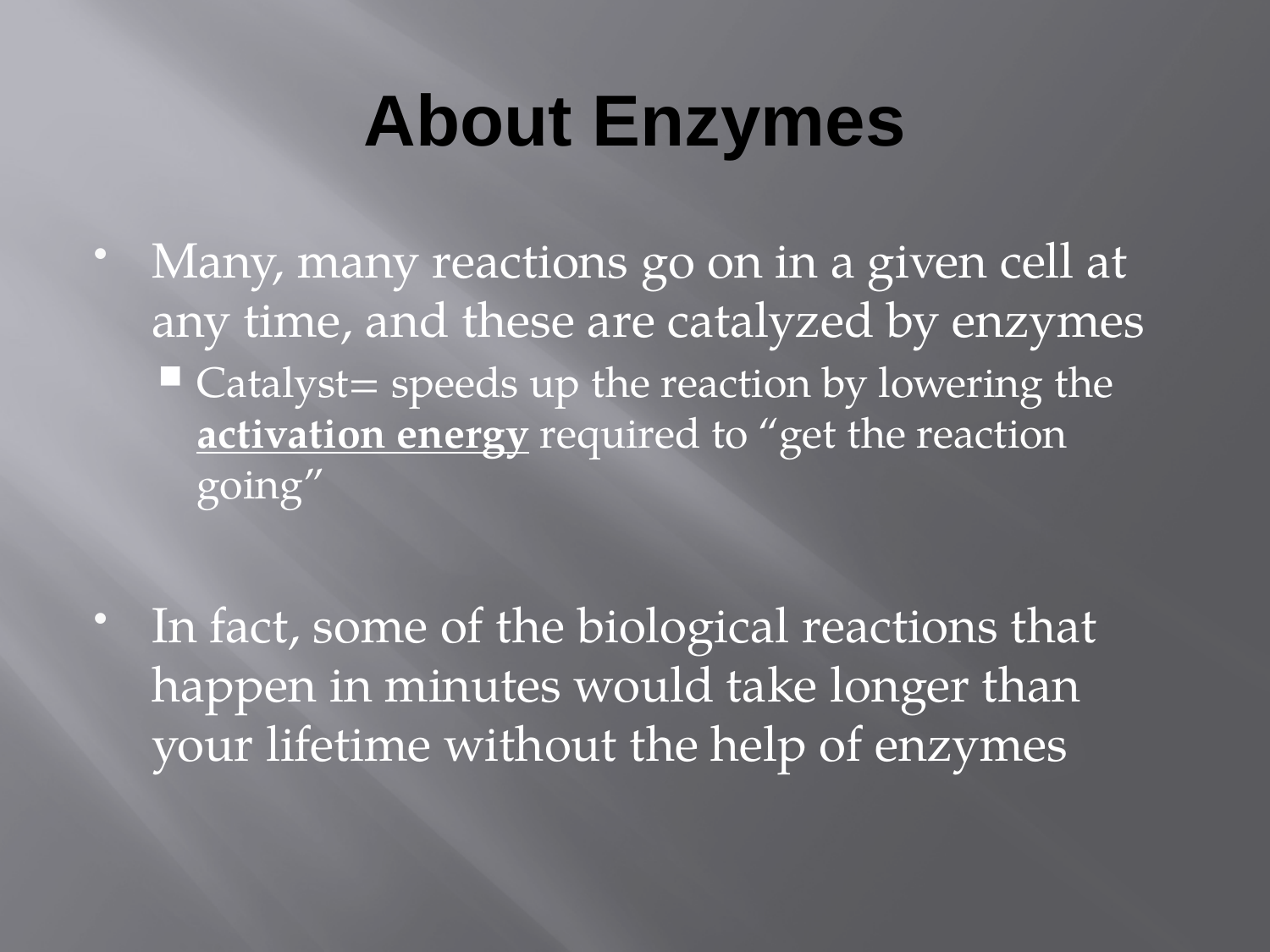

# About Enzymes
Many, many reactions go on in a given cell at any time, and these are catalyzed by enzymes
Catalyst= speeds up the reaction by lowering the activation energy required to “get the reaction going”

In fact, some of the biological reactions that happen in minutes would take longer than your lifetime without the help of enzymes